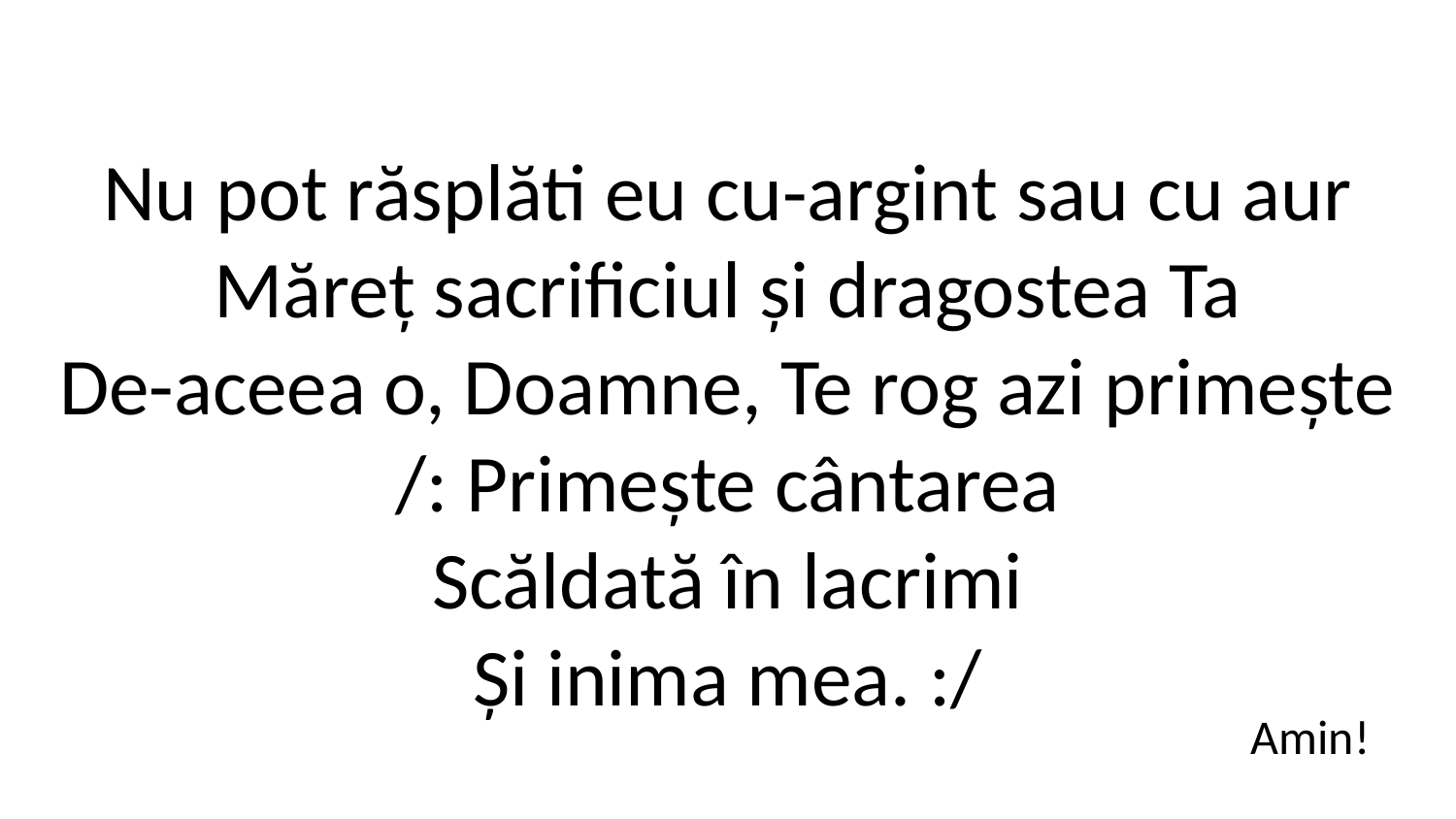

Nu pot răsplăti eu cu-argint sau cu aur
Măreț sacrificiul și dragostea Ta
De-aceea o, Doamne, Te rog azi primește
/: Primește cântarea
Scăldată în lacrimi
Și inima mea. :/

Amin!